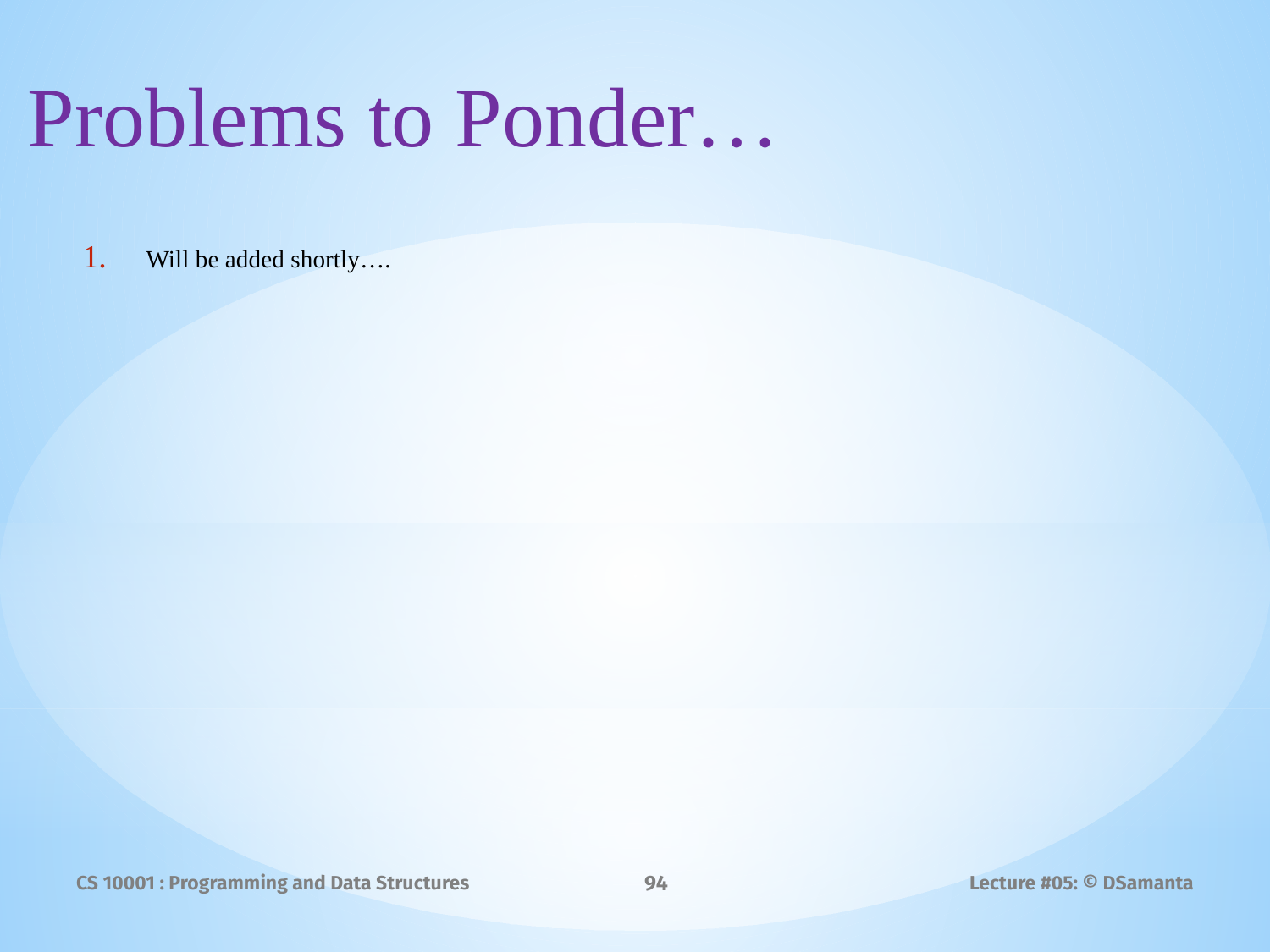

Problems to Ponder…

Will be added shortly….
CS 10001 : Programming and Data Structures
94
Lecture #05: © DSamanta